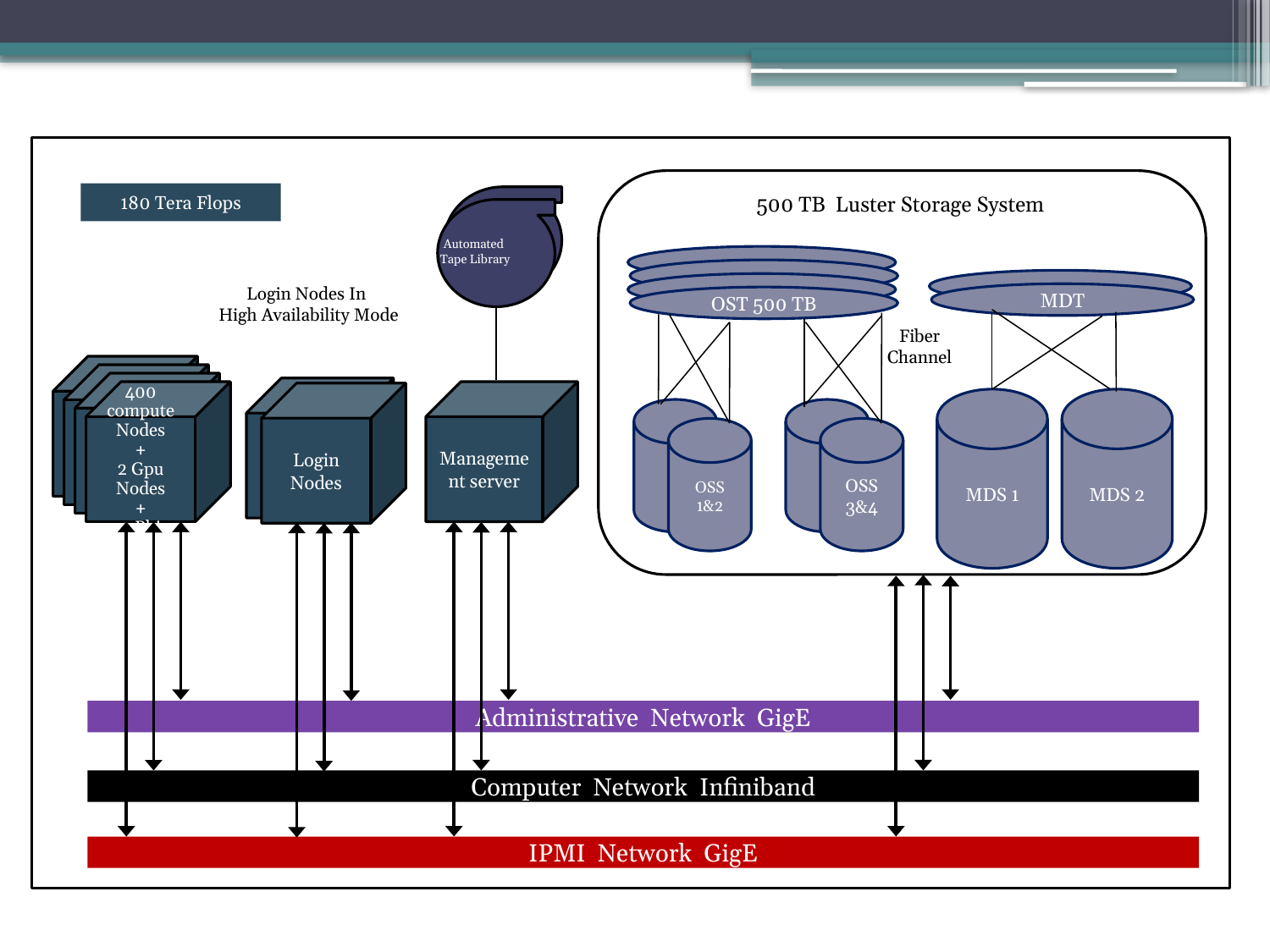

180 Tera Flops
500 TB  Luster Storage System

Automated
Tape Library

Login Nodes In
High Availability Mode
MDT
OST 500 TB
Fiber
Channel

400 compute
Nodes
+
2 Gpu Nodes
+
2 Phi Nodes

Login Nodes
Management server
MDS 1
MDS 2

OSS 1&2

OSS 3&4
Administrative  Network  GigE
Computer  Network  Infiniband
IPMI  Network  GigE